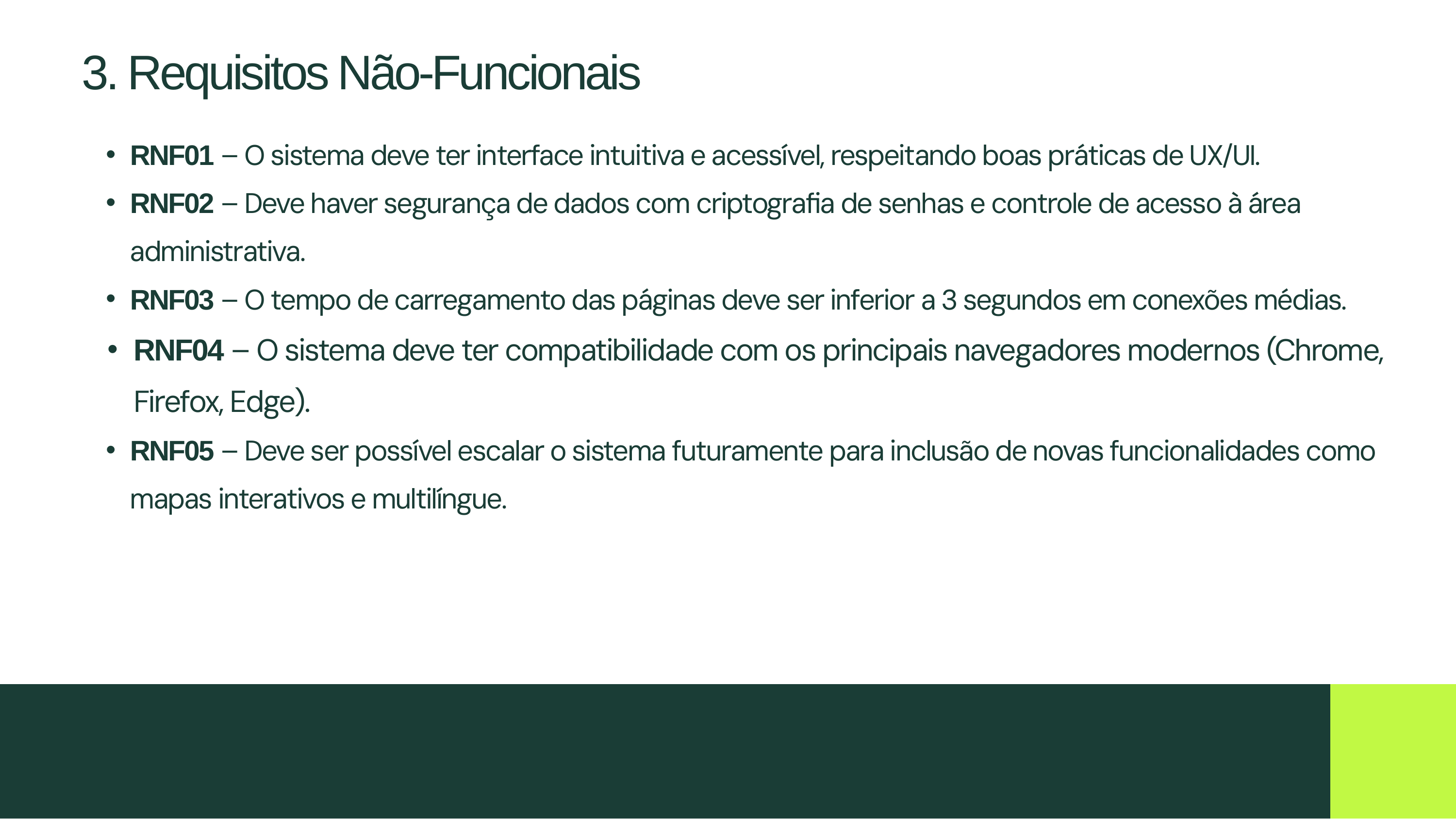

3. Requisitos Não-Funcionais
RNF01 – O sistema deve ter interface intuitiva e acessível, respeitando boas práticas de UX/UI.
RNF02 – Deve haver segurança de dados com criptografia de senhas e controle de acesso à área administrativa.
RNF03 – O tempo de carregamento das páginas deve ser inferior a 3 segundos em conexões médias.
RNF04 – O sistema deve ter compatibilidade com os principais navegadores modernos (Chrome, Firefox, Edge).
RNF05 – Deve ser possível escalar o sistema futuramente para inclusão de novas funcionalidades como mapas interativos e multilíngue.